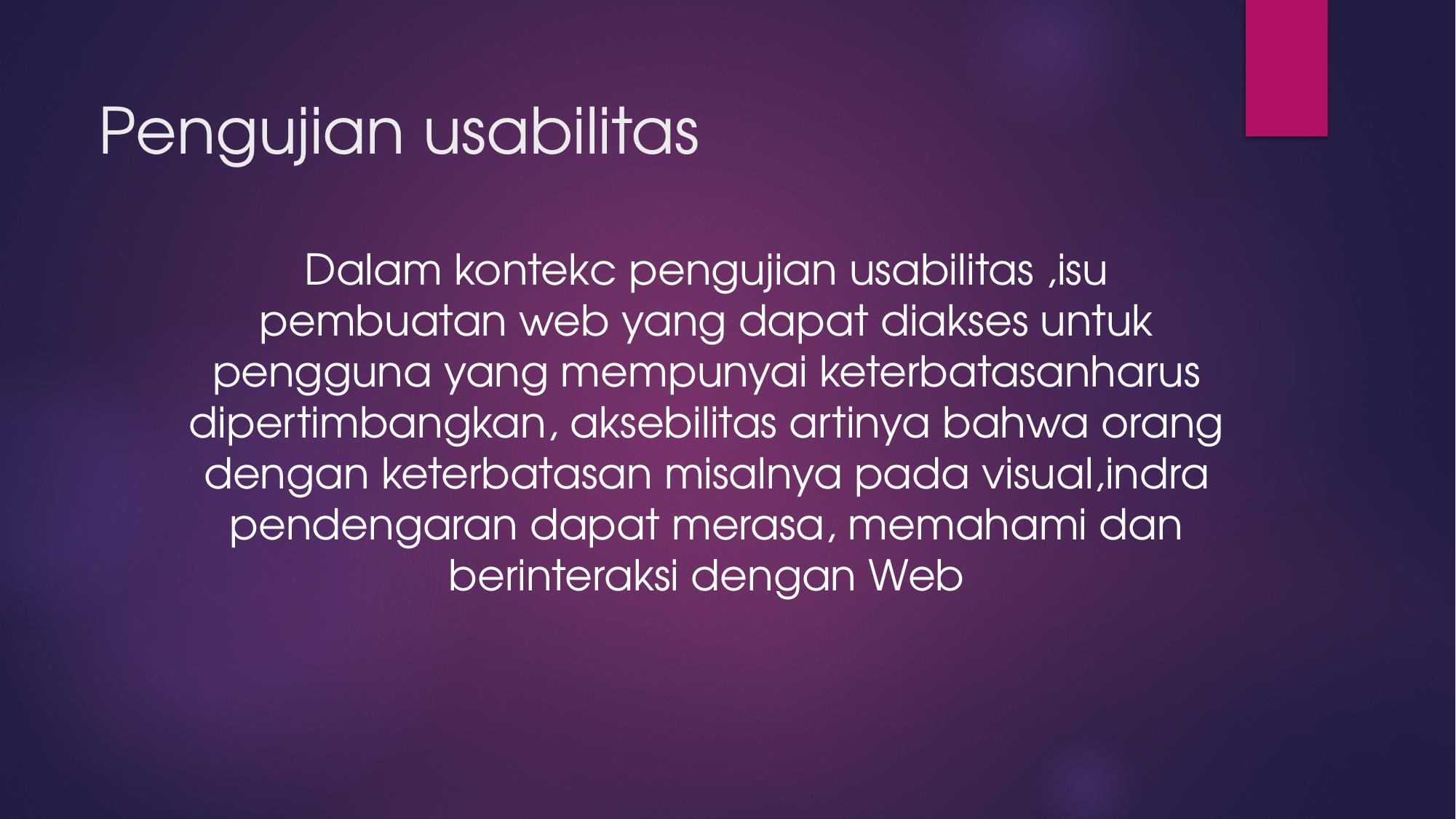

# Pengujian usabilitas
Dalam kontekc pengujian usabilitas ,isu pembuatan web yang dapat diakses untuk pengguna yang mempunyai keterbatasanharus dipertimbangkan, aksebilitas artinya bahwa orang dengan keterbatasan misalnya pada visual,indra pendengaran dapat merasa, memahami dan berinteraksi dengan Web